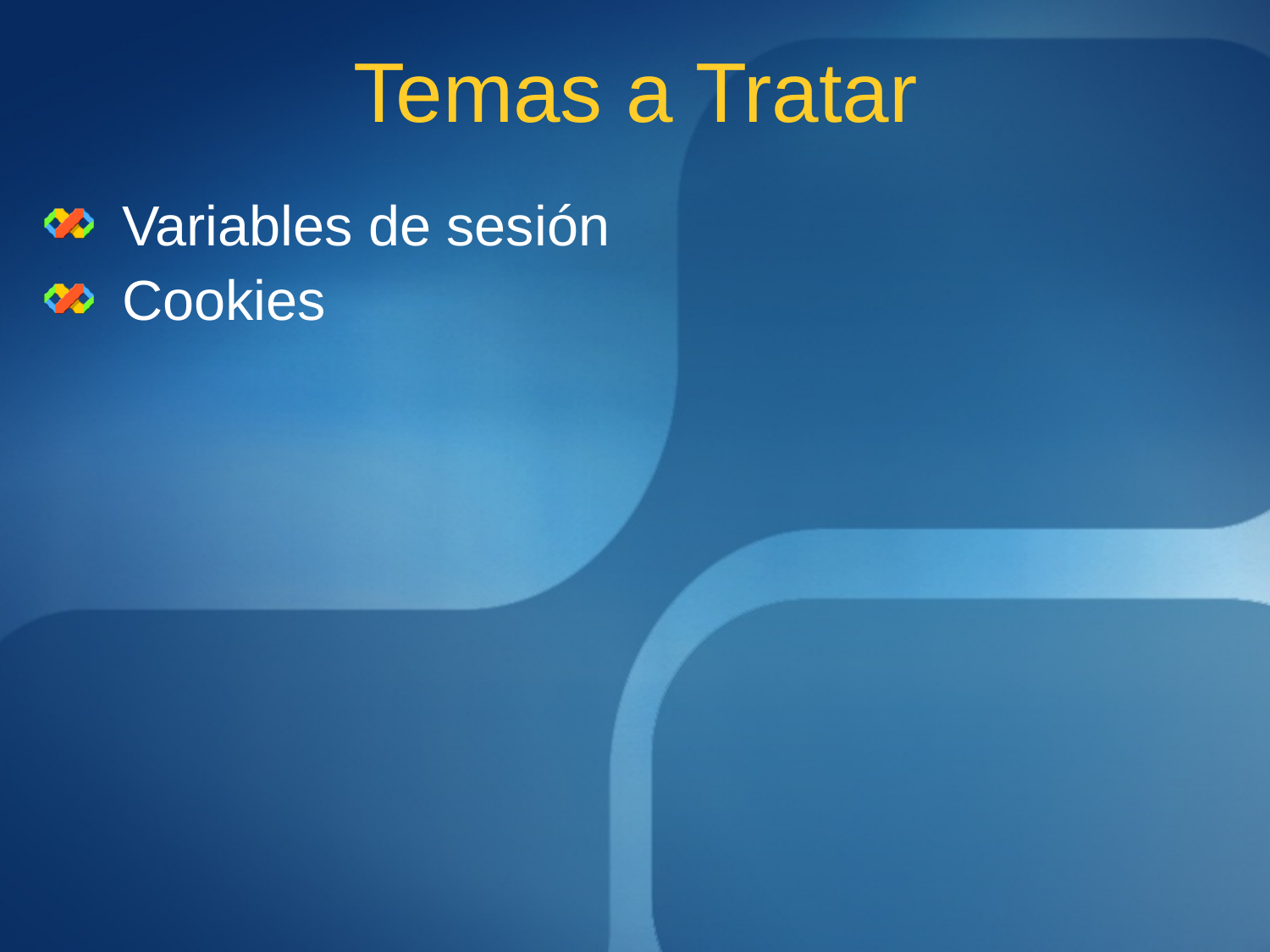

# Temas a Tratar
Variables de sesión
Cookies